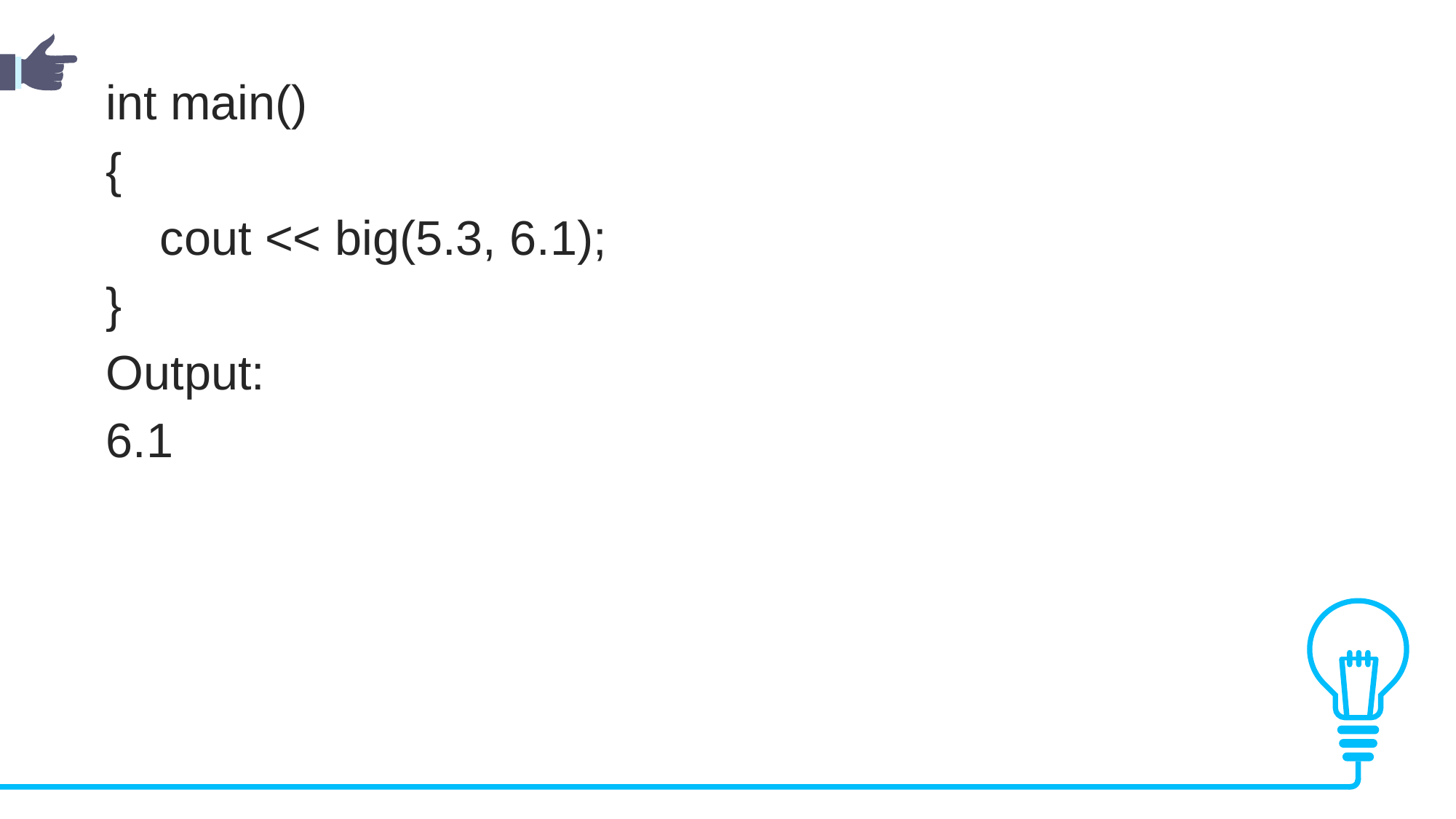

int main()
{
    cout << big(5.3, 6.1);
}
Output:
6.1